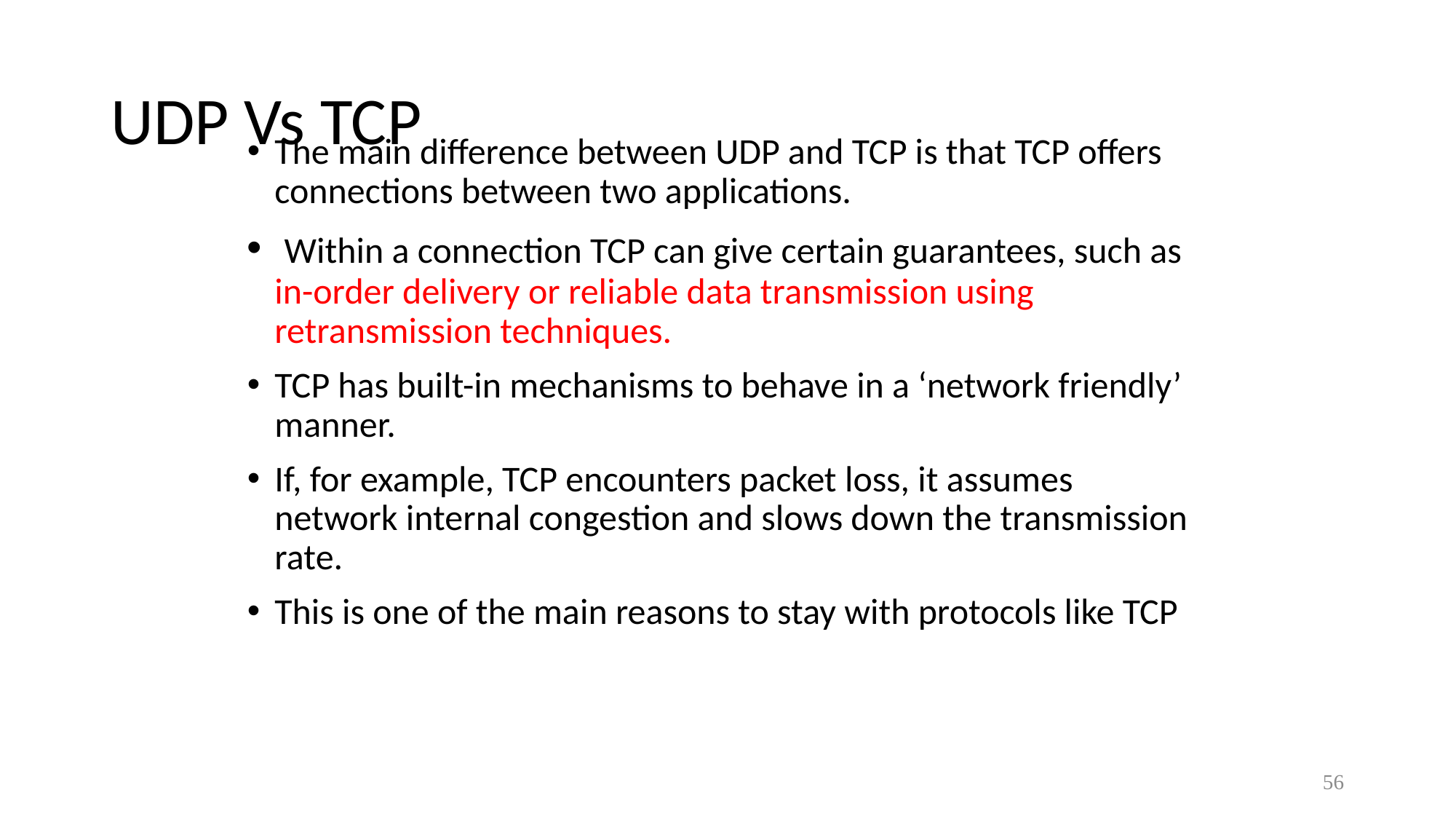

# UDP Vs TCP
The main difference between UDP and TCP is that TCP offers connections between two applications.
 Within a connection TCP can give certain guarantees, such as in-order delivery or reliable data transmission using retransmission techniques.
TCP has built-in mechanisms to behave in a ‘network friendly’ manner.
If, for example, TCP encounters packet loss, it assumes network internal congestion and slows down the transmission rate.
This is one of the main reasons to stay with protocols like TCP

56